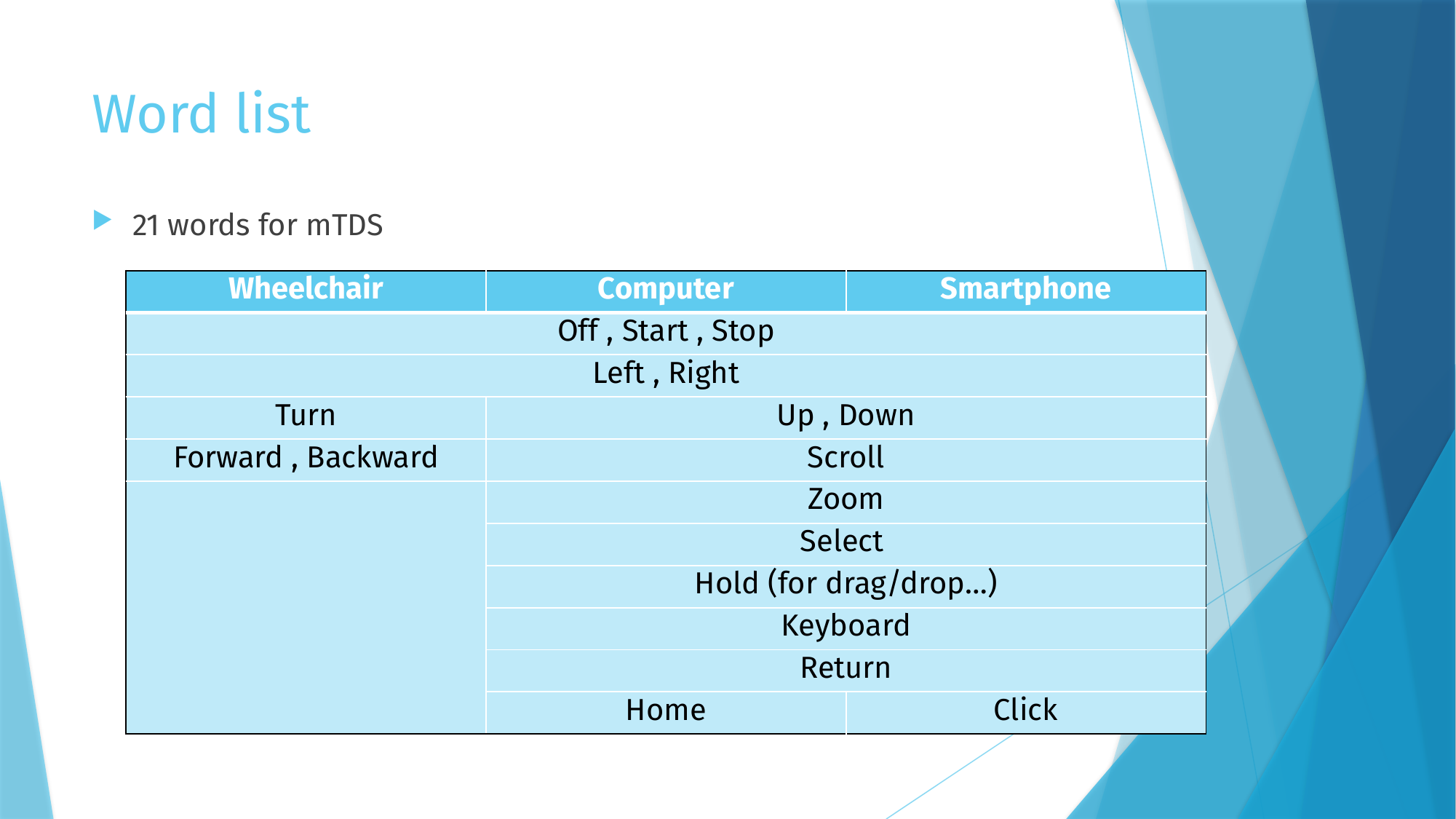

# Word list
21 words for mTDS
| Wheelchair | Computer | Smartphone |
| --- | --- | --- |
| Off , Start , Stop |  |  |
| Left , Right |  |  |
| Turn | Up , Down |  |
| Forward , Backward | Scroll |  |
|  | Zoom |  |
|  | Select |  |
|  | Hold (for drag/drop…) |  |
|  | Keyboard |  |
|  | Return |  |
|  | Home | Click |